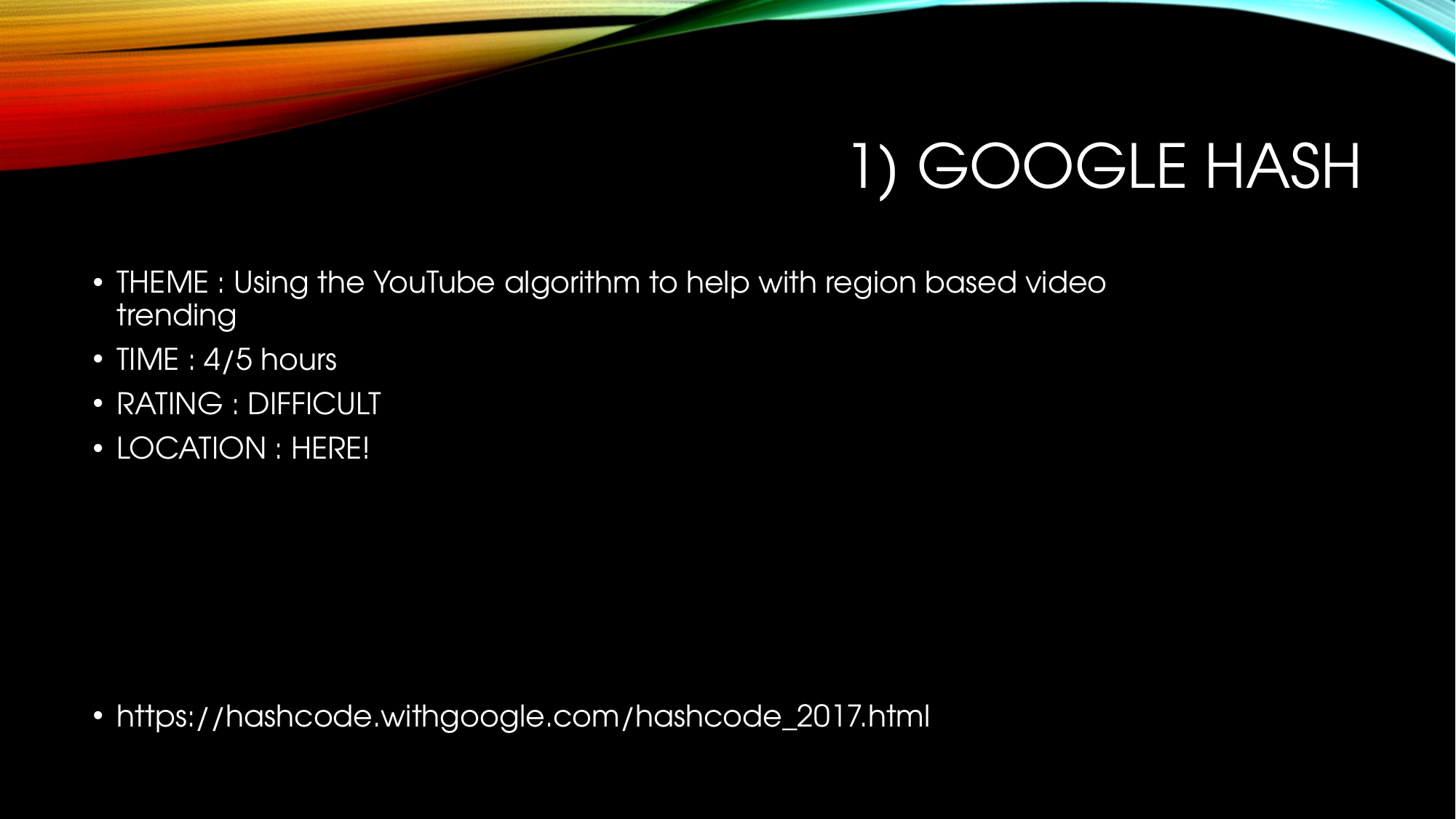

# 1) Google HASH
THEME : Using the YouTube algorithm to help with region based video 	  	     trending
TIME : 4/5 hours
RATING : DIFFICULT
LOCATION : HERE!

https://hashcode.withgoogle.com/hashcode_2017.html